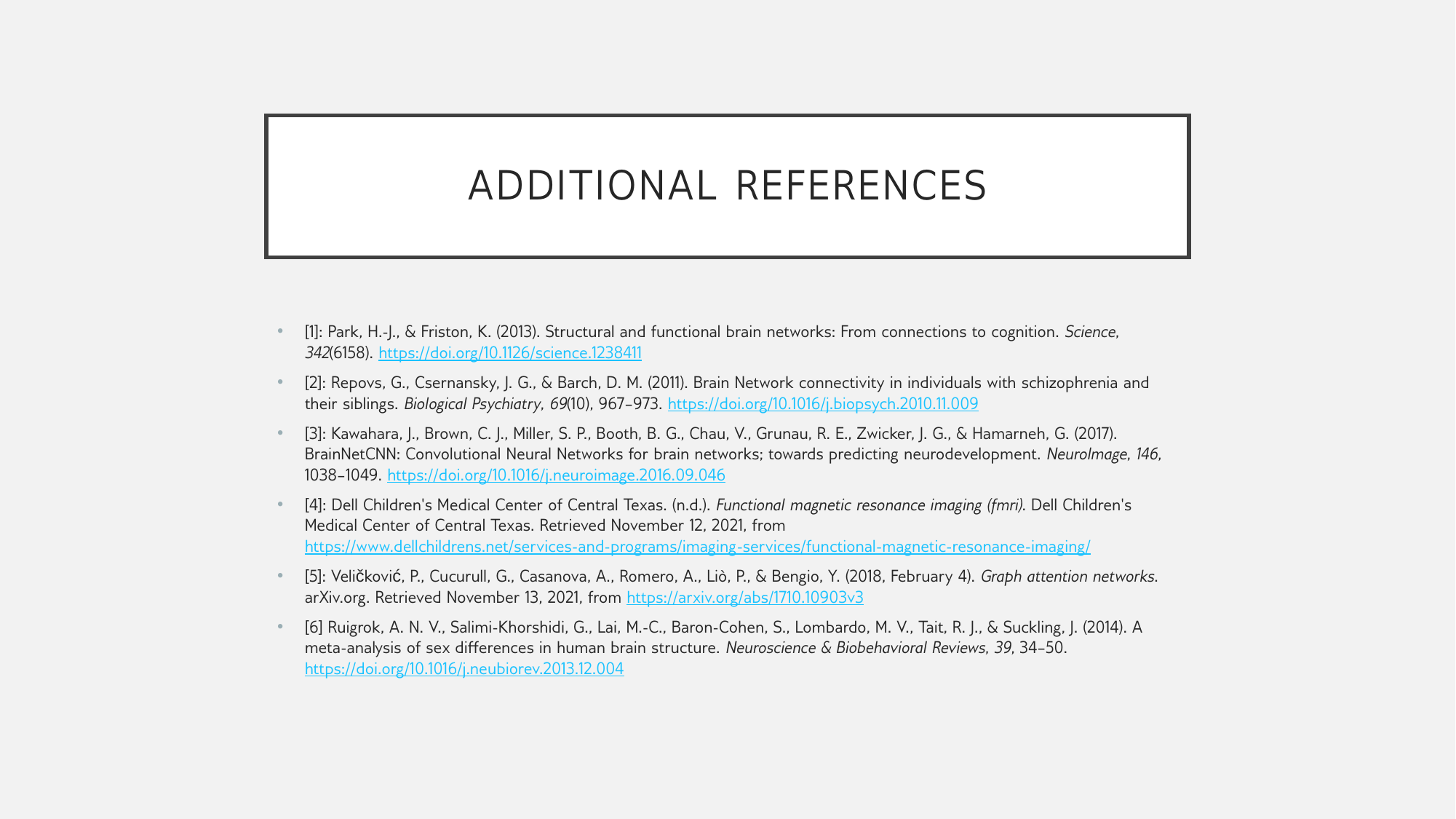

# Additional references
[1]: Park, H.-J., & Friston, K. (2013). Structural and functional brain networks: From connections to cognition. Science, 342(6158). https://doi.org/10.1126/science.1238411
[2]: Repovs, G., Csernansky, J. G., & Barch, D. M. (2011). Brain Network connectivity in individuals with schizophrenia and their siblings. Biological Psychiatry, 69(10), 967–973. https://doi.org/10.1016/j.biopsych.2010.11.009
[3]: Kawahara, J., Brown, C. J., Miller, S. P., Booth, B. G., Chau, V., Grunau, R. E., Zwicker, J. G., & Hamarneh, G. (2017). BrainNetCNN: Convolutional Neural Networks for brain networks; towards predicting neurodevelopment. NeuroImage, 146, 1038–1049. https://doi.org/10.1016/j.neuroimage.2016.09.046
[4]: Dell Children's Medical Center of Central Texas. (n.d.). Functional magnetic resonance imaging (fmri). Dell Children's Medical Center of Central Texas. Retrieved November 12, 2021, from https://www.dellchildrens.net/services-and-programs/imaging-services/functional-magnetic-resonance-imaging/
[5]: Veličković, P., Cucurull, G., Casanova, A., Romero, A., Liò, P., & Bengio, Y. (2018, February 4). Graph attention networks. arXiv.org. Retrieved November 13, 2021, from https://arxiv.org/abs/1710.10903v3
[6] Ruigrok, A. N. V., Salimi-Khorshidi, G., Lai, M.-C., Baron-Cohen, S., Lombardo, M. V., Tait, R. J., & Suckling, J. (2014). A meta-analysis of sex differences in human brain structure. Neuroscience & Biobehavioral Reviews, 39, 34–50. https://doi.org/10.1016/j.neubiorev.2013.12.004